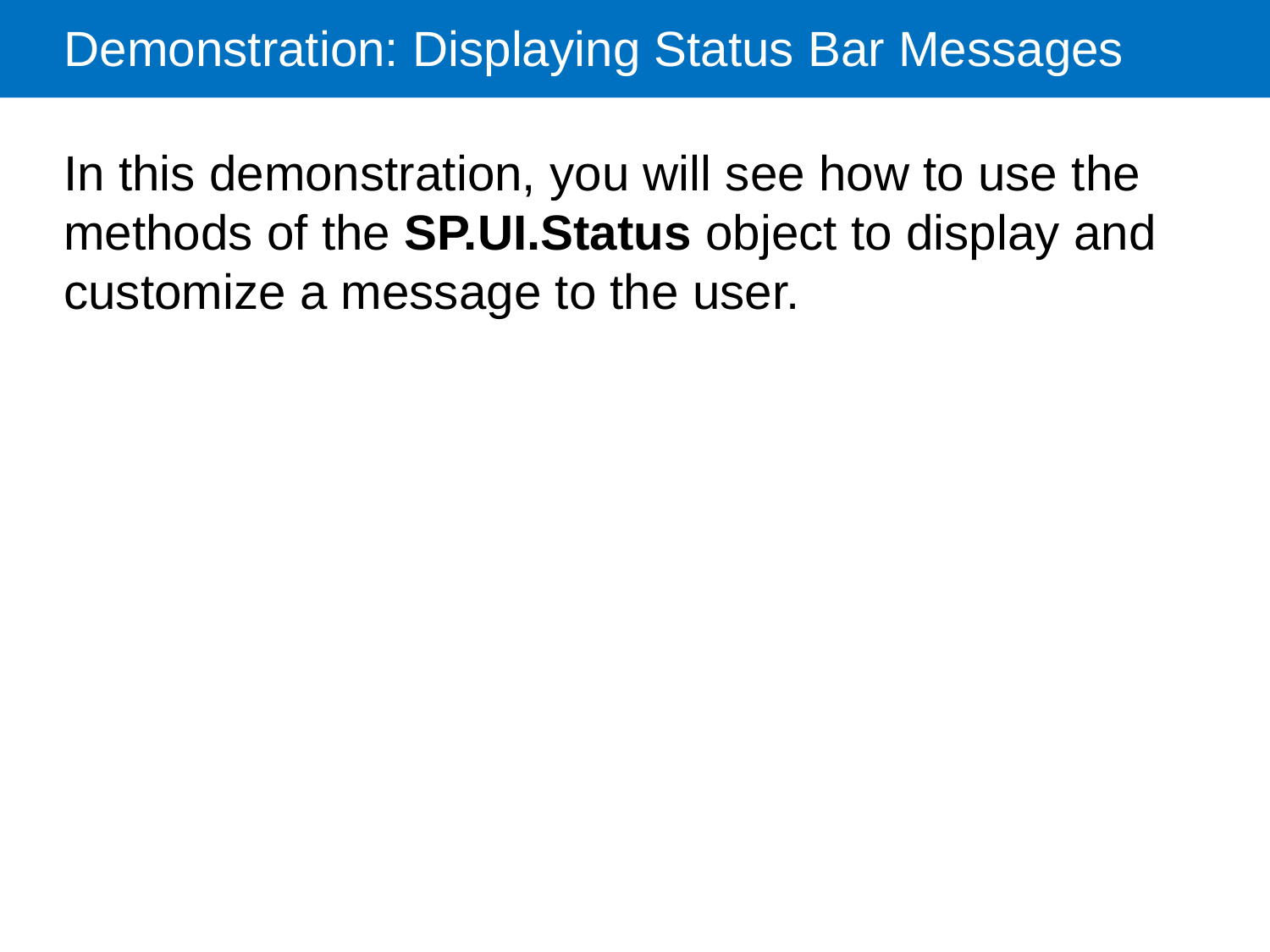

# Demonstration: Displaying Status Bar Messages
In this demonstration, you will see how to use the methods of the SP.UI.Status object to display and customize a message to the user.